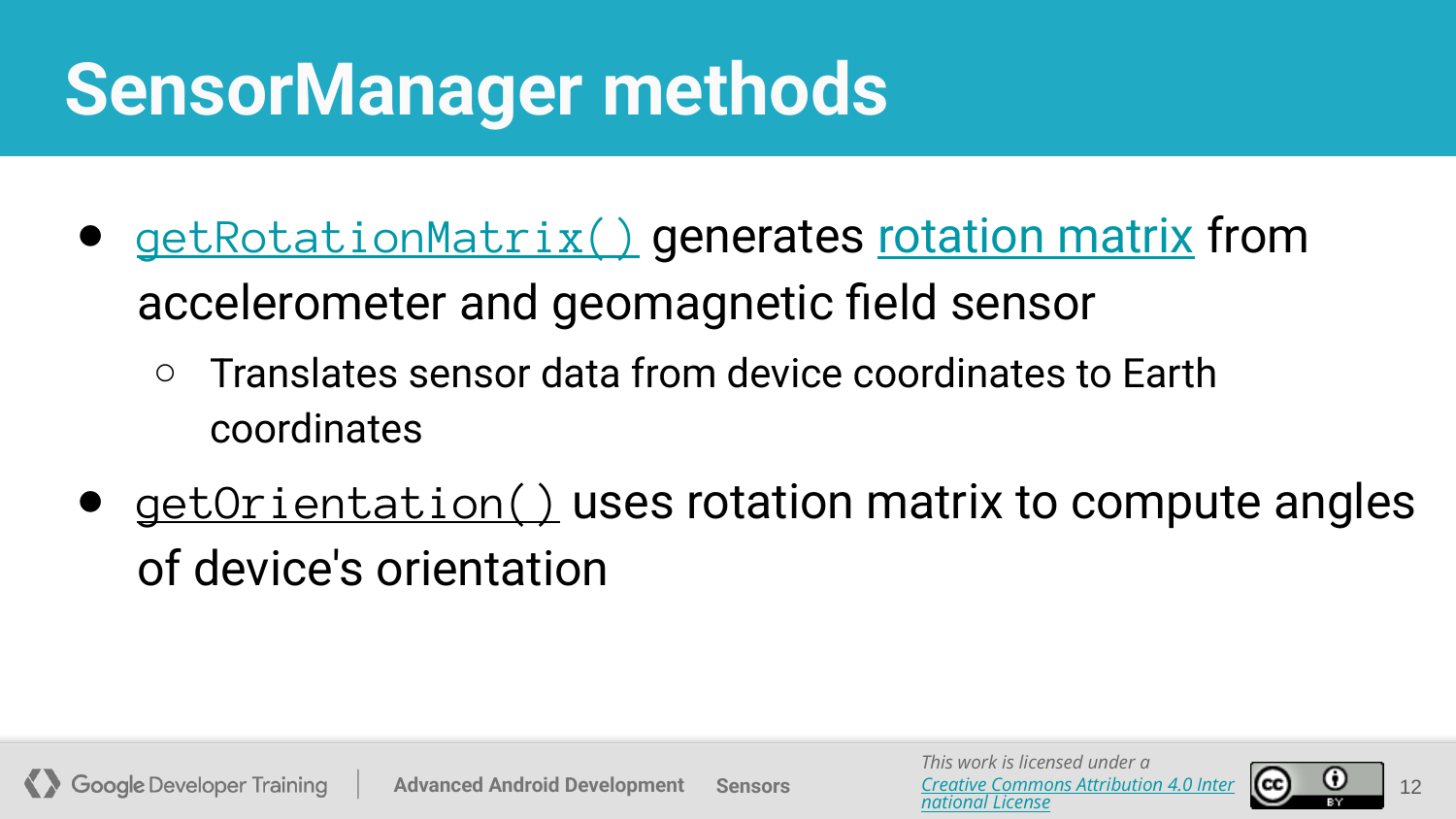

# SensorManager methods
getRotationMatrix() generates rotation matrix from accelerometer and geomagnetic field sensor
Translates sensor data from device coordinates to Earth coordinates
getOrientation() uses rotation matrix to compute angles of device's orientation
12